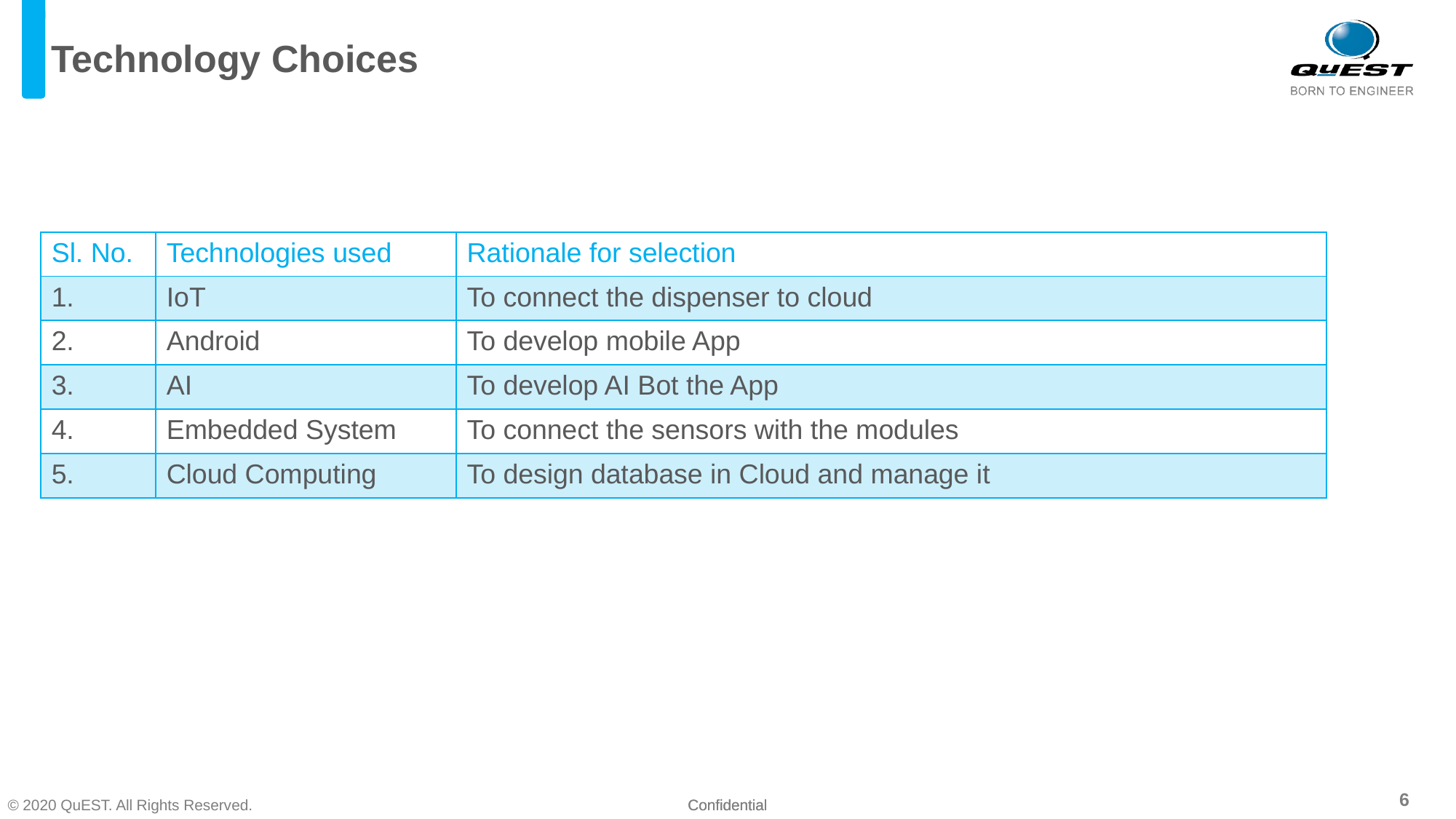

# Technology Choices

| Sl. No. | Technologies used | Rationale for selection |
| --- | --- | --- |
| 1. | IoT | To connect the dispenser to cloud |
| 2. | Android | To develop mobile App |
| 3. | AI | To develop AI Bot the App |
| 4. | Embedded System | To connect the sensors with the modules |
| 5. | Cloud Computing | To design database in Cloud and manage it |